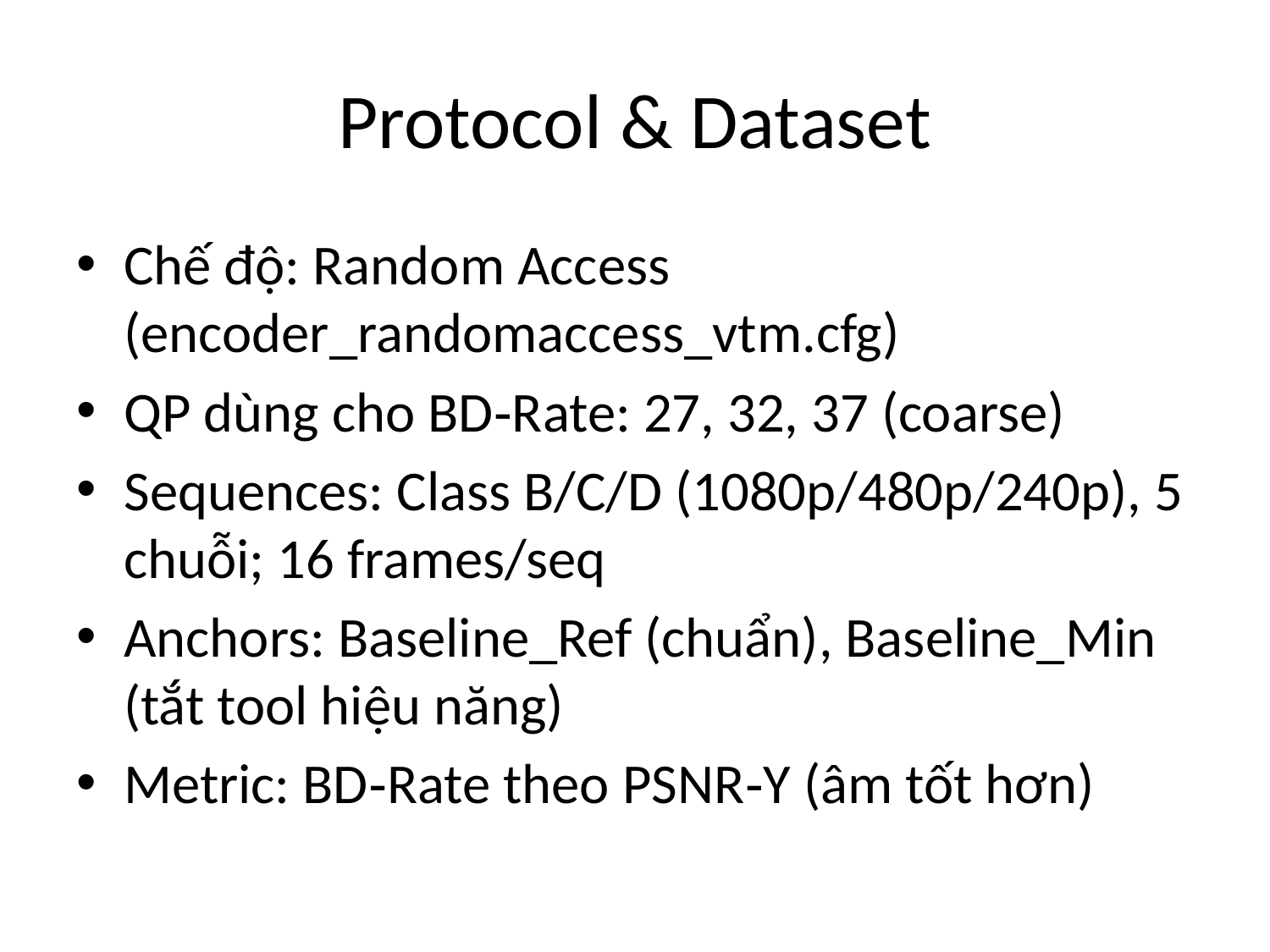

# Protocol & Dataset
Chế độ: Random Access (encoder_randomaccess_vtm.cfg)
QP dùng cho BD‑Rate: 27, 32, 37 (coarse)
Sequences: Class B/C/D (1080p/480p/240p), 5 chuỗi; 16 frames/seq
Anchors: Baseline_Ref (chuẩn), Baseline_Min (tắt tool hiệu năng)
Metric: BD‑Rate theo PSNR‑Y (âm tốt hơn)